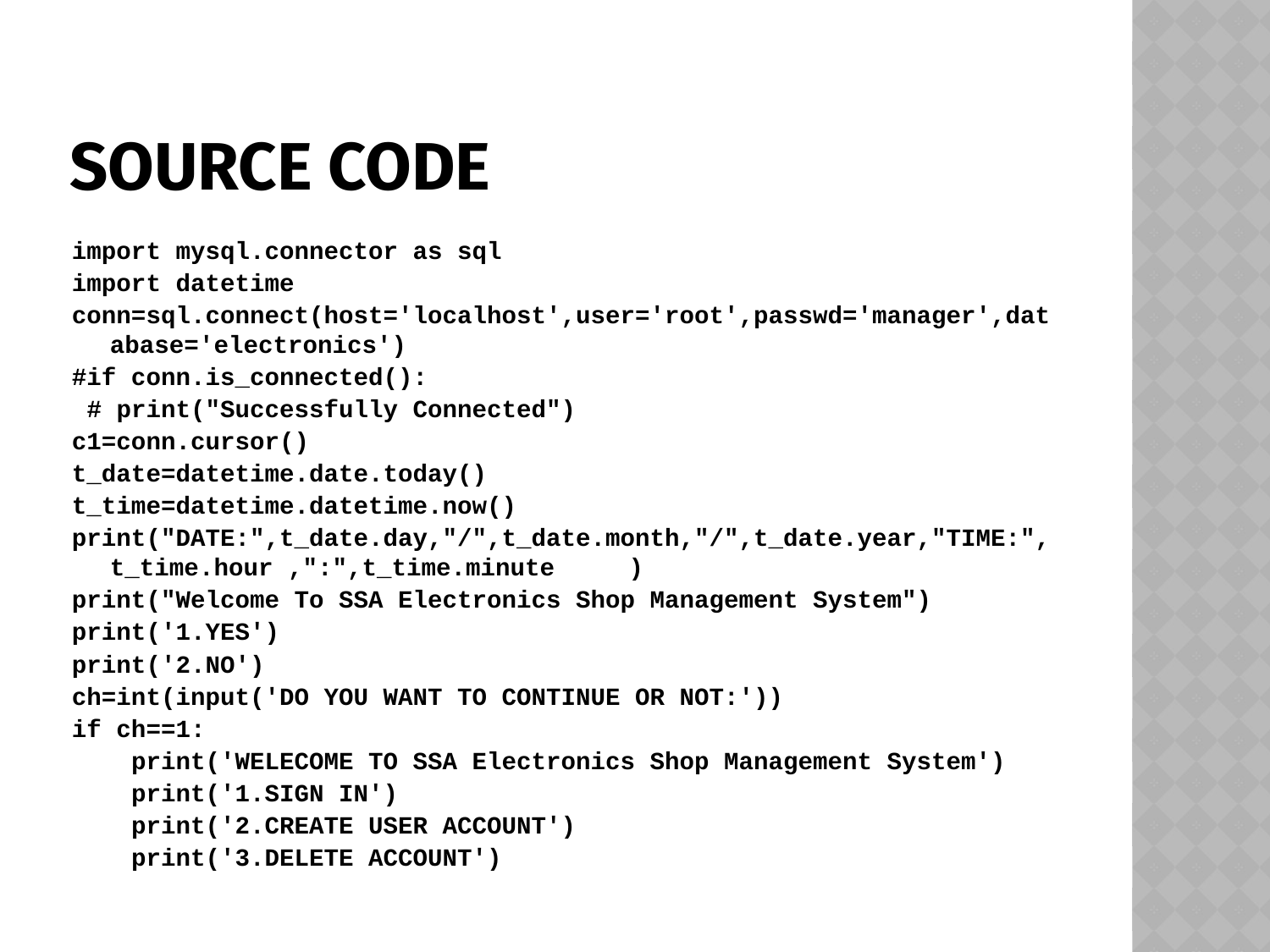

# Source code
import mysql.connector as sql
import datetime
conn=sql.connect(host='localhost',user='root',passwd='manager',database='electronics')
#if conn.is_connected():
 # print("Successfully Connected")
c1=conn.cursor()
t_date=datetime.date.today()
t_time=datetime.datetime.now()
print("DATE:",t_date.day,"/",t_date.month,"/",t_date.year,"TIME:",t_time.hour ,":",t_time.minute     )
print("Welcome To SSA Electronics Shop Management System")
print('1.YES')
print('2.NO')
ch=int(input('DO YOU WANT TO CONTINUE OR NOT:'))
if ch==1:
    print('WELECOME TO SSA Electronics Shop Management System')
    print('1.SIGN IN')
    print('2.CREATE USER ACCOUNT')
    print('3.DELETE ACCOUNT')